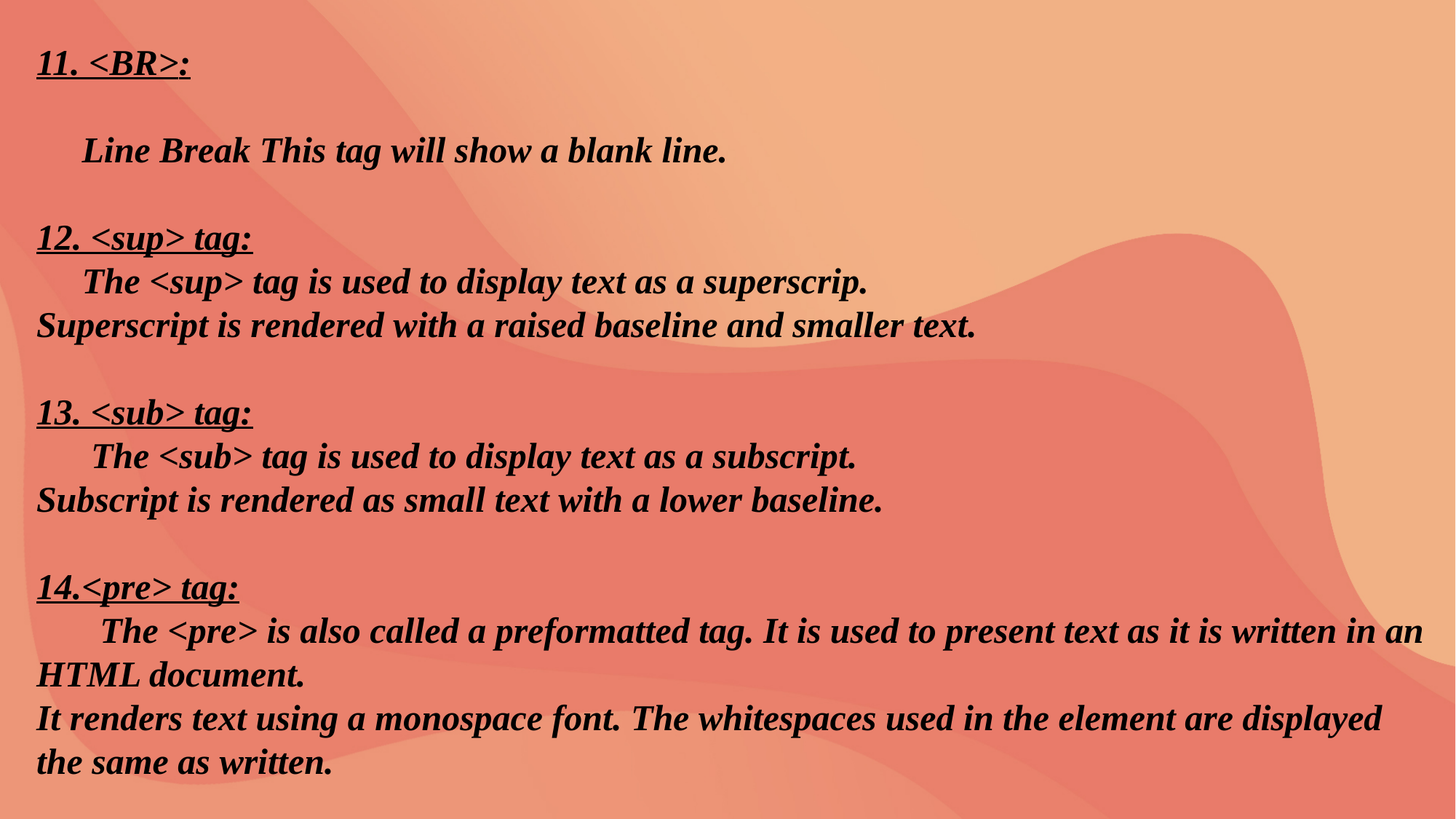

11. <BR>:

     Line Break This tag will show a blank line.

12. <sup> tag:
     The <sup> tag is used to display text as a superscrip.
Superscript is rendered with a raised baseline and smaller text.

13. <sub> tag:
      The <sub> tag is used to display text as a subscript.
Subscript is rendered as small text with a lower baseline.

14.<pre> tag:
       The <pre> is also called a preformatted tag. It is used to present text as it is written in an HTML document.
It renders text using a monospace font. The whitespaces used in the element are displayed the same as written.